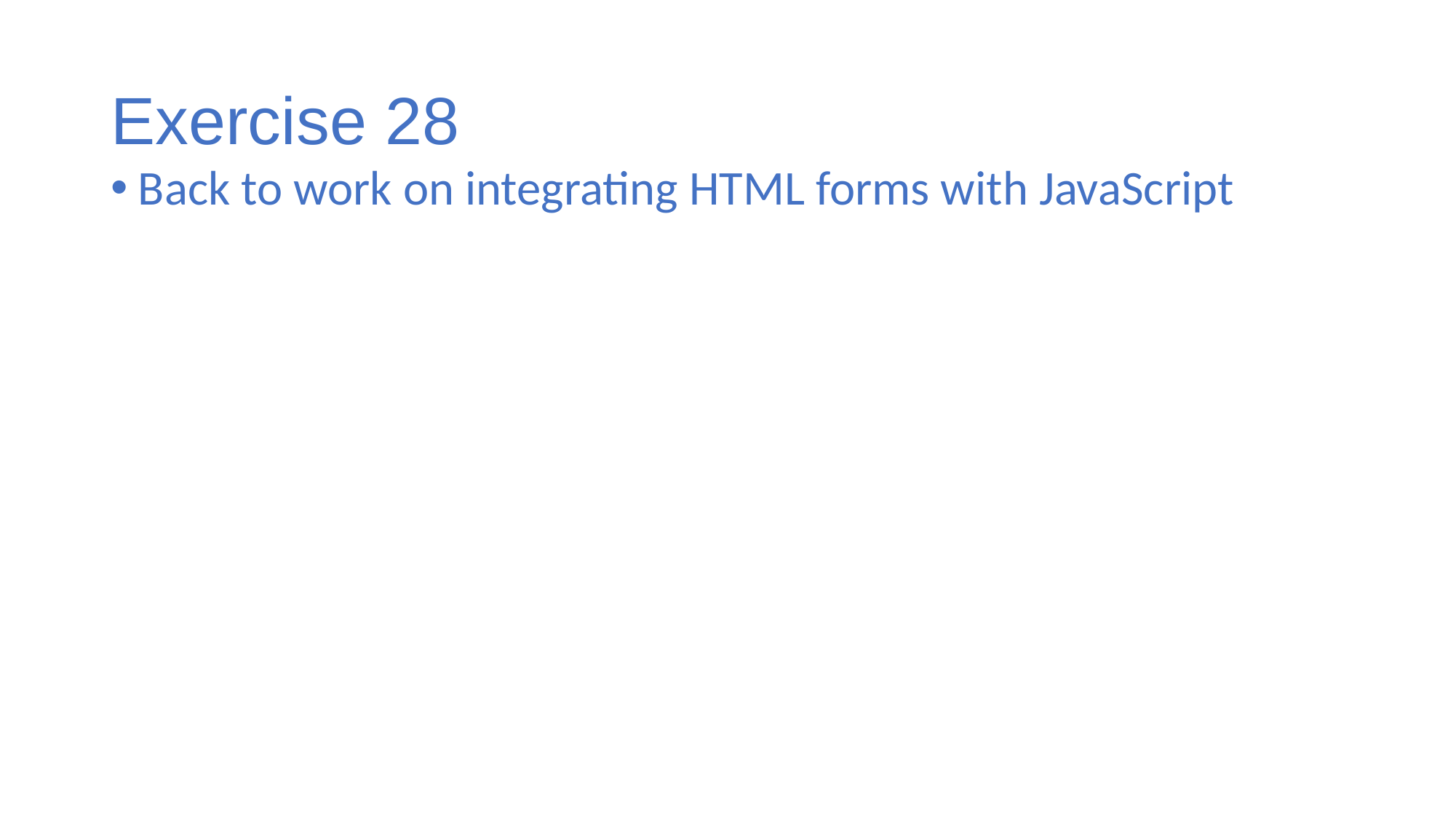

# Exercise 28
Back to work on integrating HTML forms with JavaScript